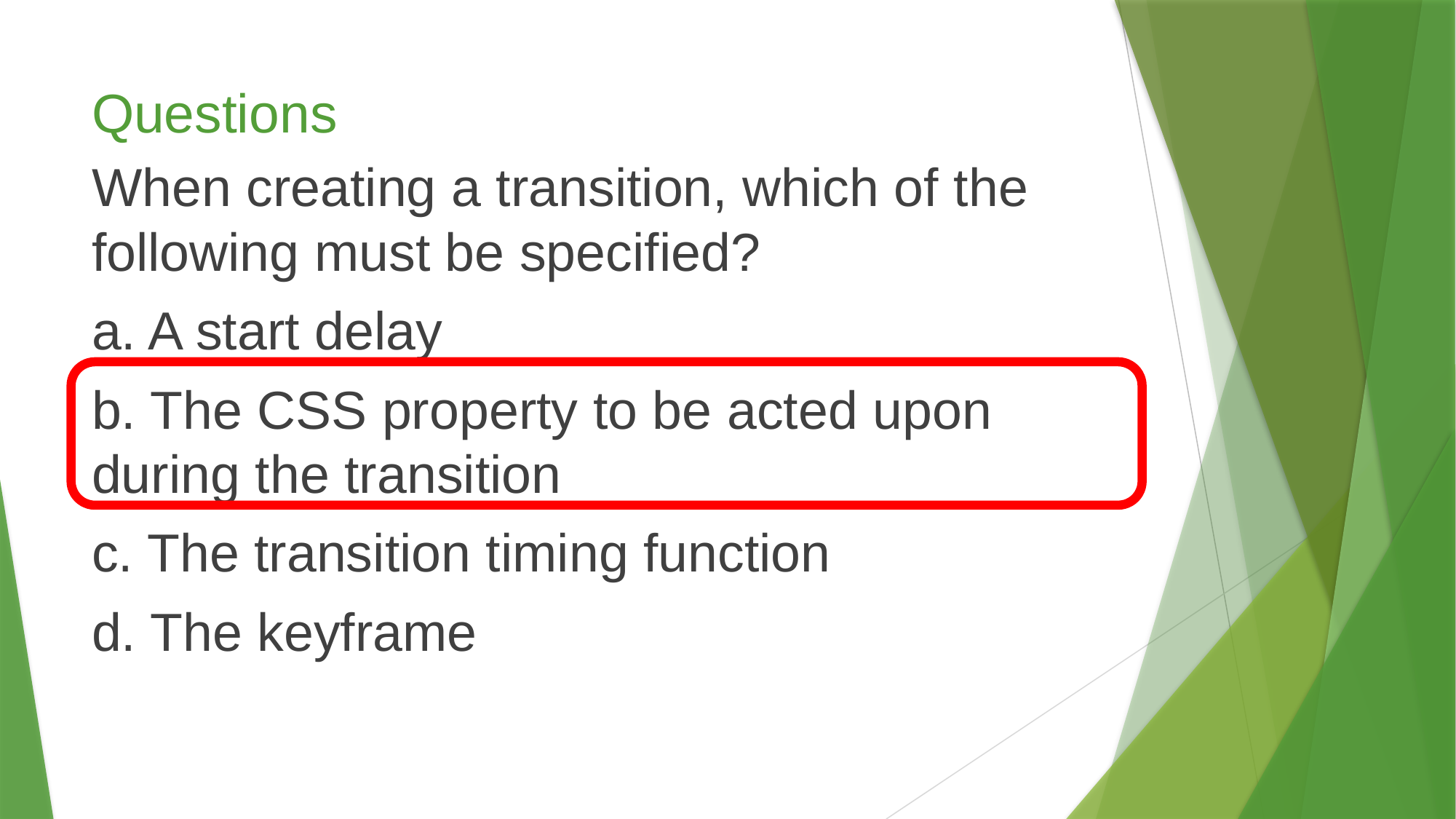

# Questions
When creating a transition, which of the following must be specified?
a. A start delay
b. The CSS property to be acted upon during the transition
c. The transition timing function
d. The keyframe